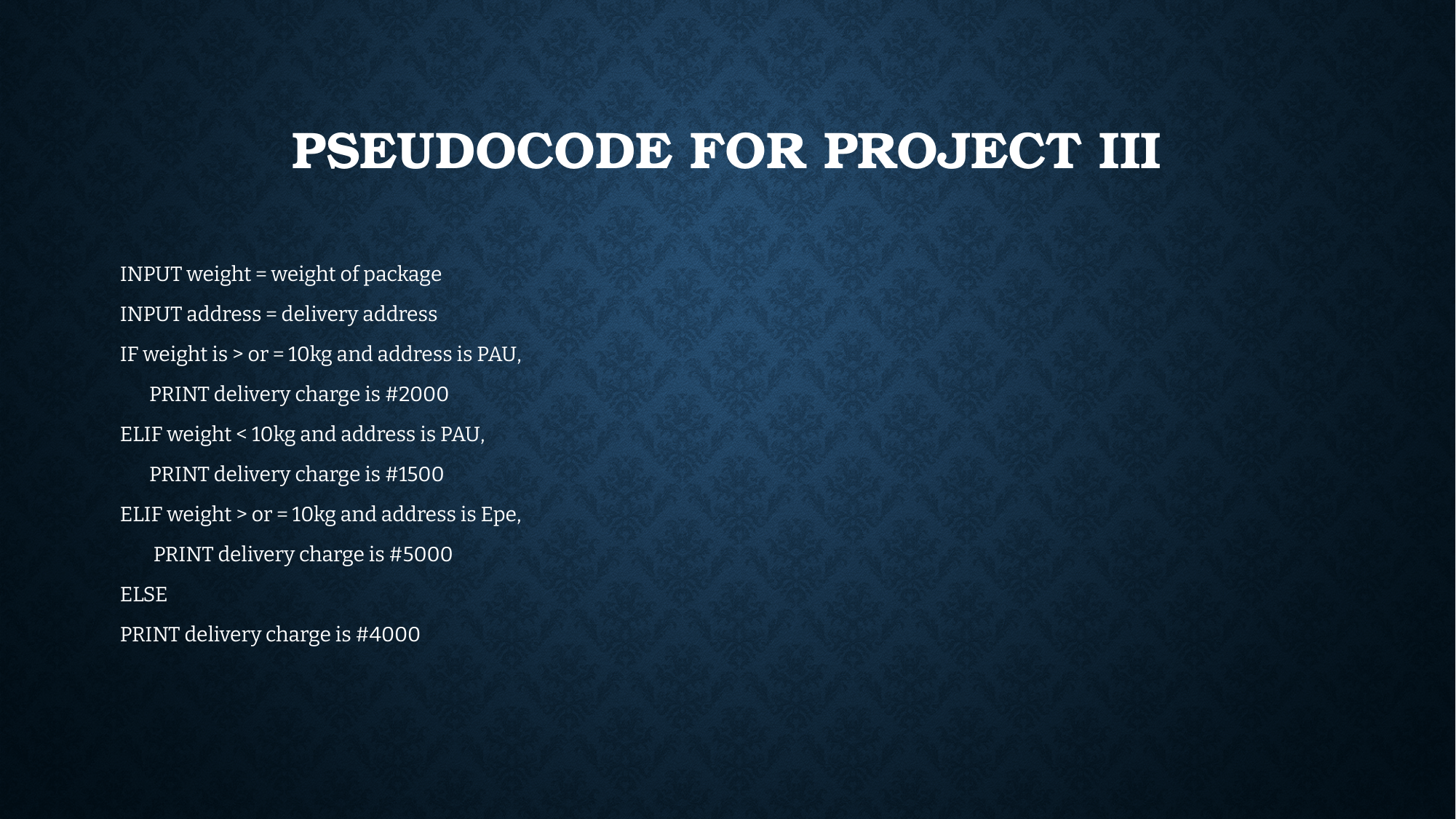

# PSEUDOCODE FOR PROJECT III
INPUT weight = weight of package
INPUT address = delivery address
IF weight is > or = 10kg and address is PAU,
       PRINT delivery charge is #2000
ELIF weight < 10kg and address is PAU,
       PRINT delivery charge is #1500
ELIF weight > or = 10kg and address is Epe,
        PRINT delivery charge is #5000
ELSE
PRINT delivery charge is #4000